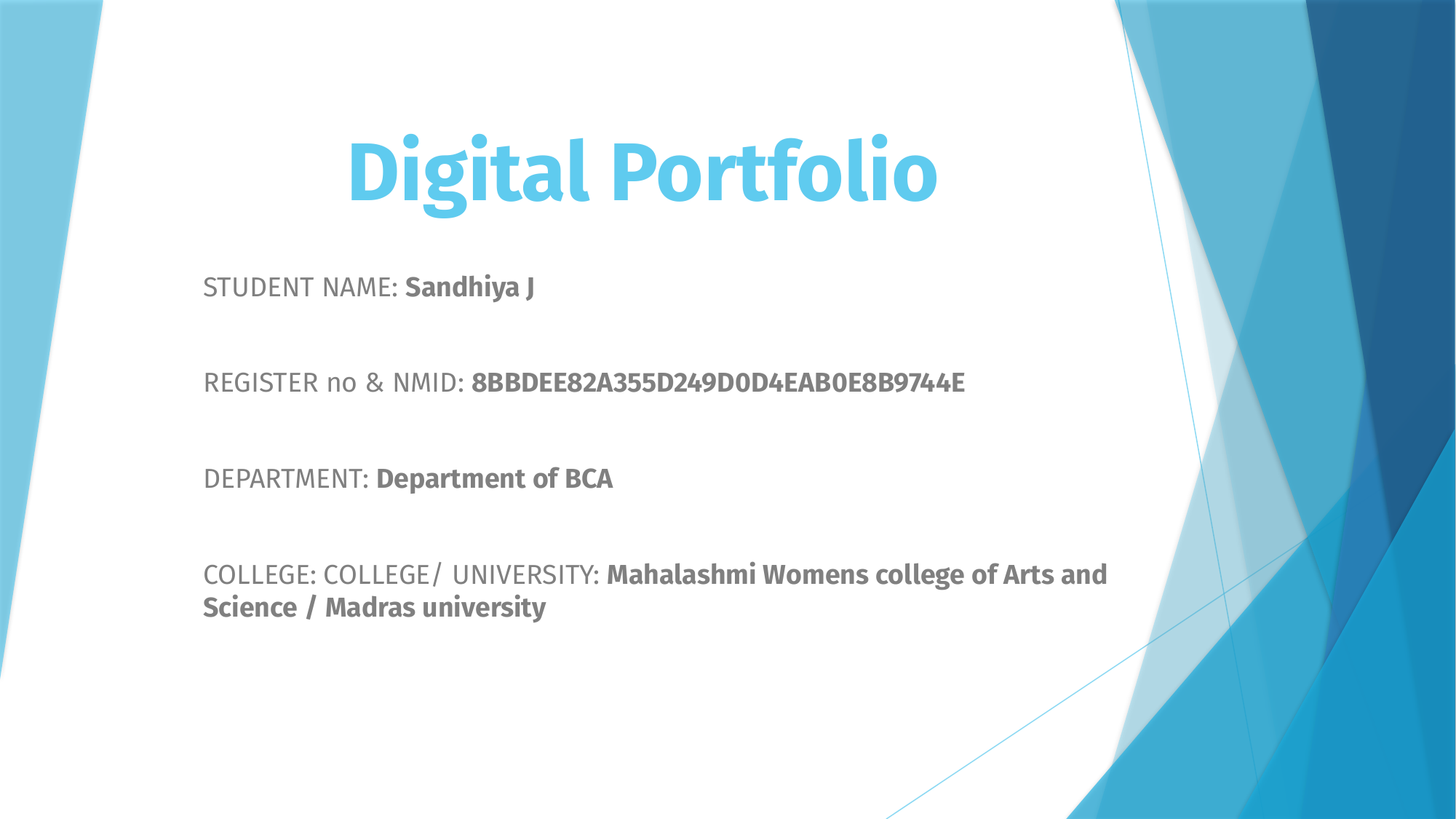

# Digital Portfolio
STUDENT NAME: Sandhiya J

REGISTER no & NMID: 8BBDEE82A355D249D0D4EAB0E8B9744E

DEPARTMENT: Department of BCA

COLLEGE: COLLEGE/ UNIVERSITY: Mahalashmi Womens college of Arts and Science / Madras university